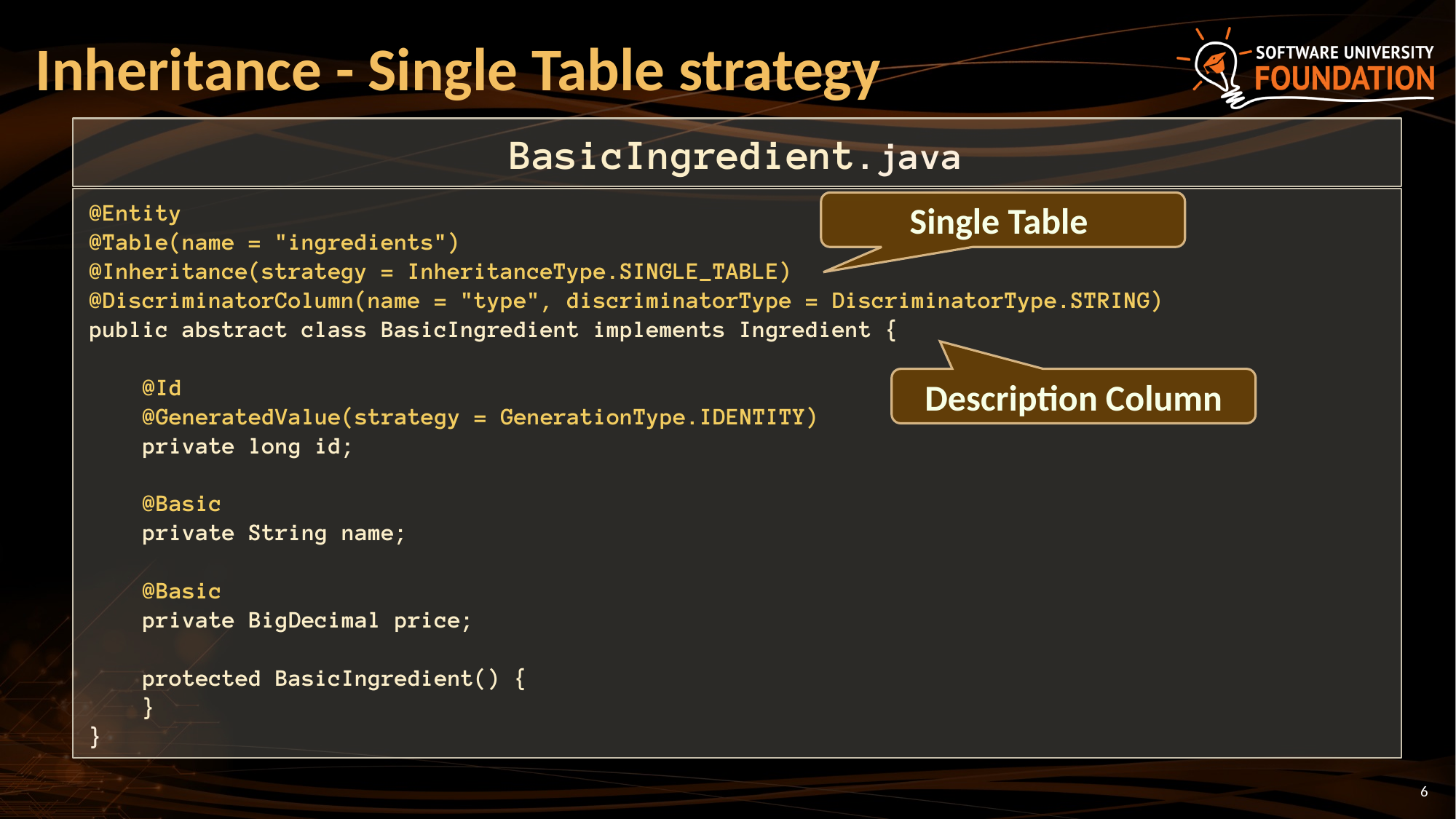

# Inheritance - Single Table strategy
BasicIngredient.java
@Entity
@Table(name = "ingredients")
@Inheritance(strategy = InheritanceType.SINGLE_TABLE)
@DiscriminatorColumn(name = "type", discriminatorType = DiscriminatorType.STRING)
public abstract class BasicIngredient implements Ingredient {

    @Id
    @GeneratedValue(strategy = GenerationType.IDENTITY)
    private long id;

    @Basic
    private String name;

    @Basic
    private BigDecimal price;

    protected BasicIngredient() {
    }
}
Single Table
Description Column
6